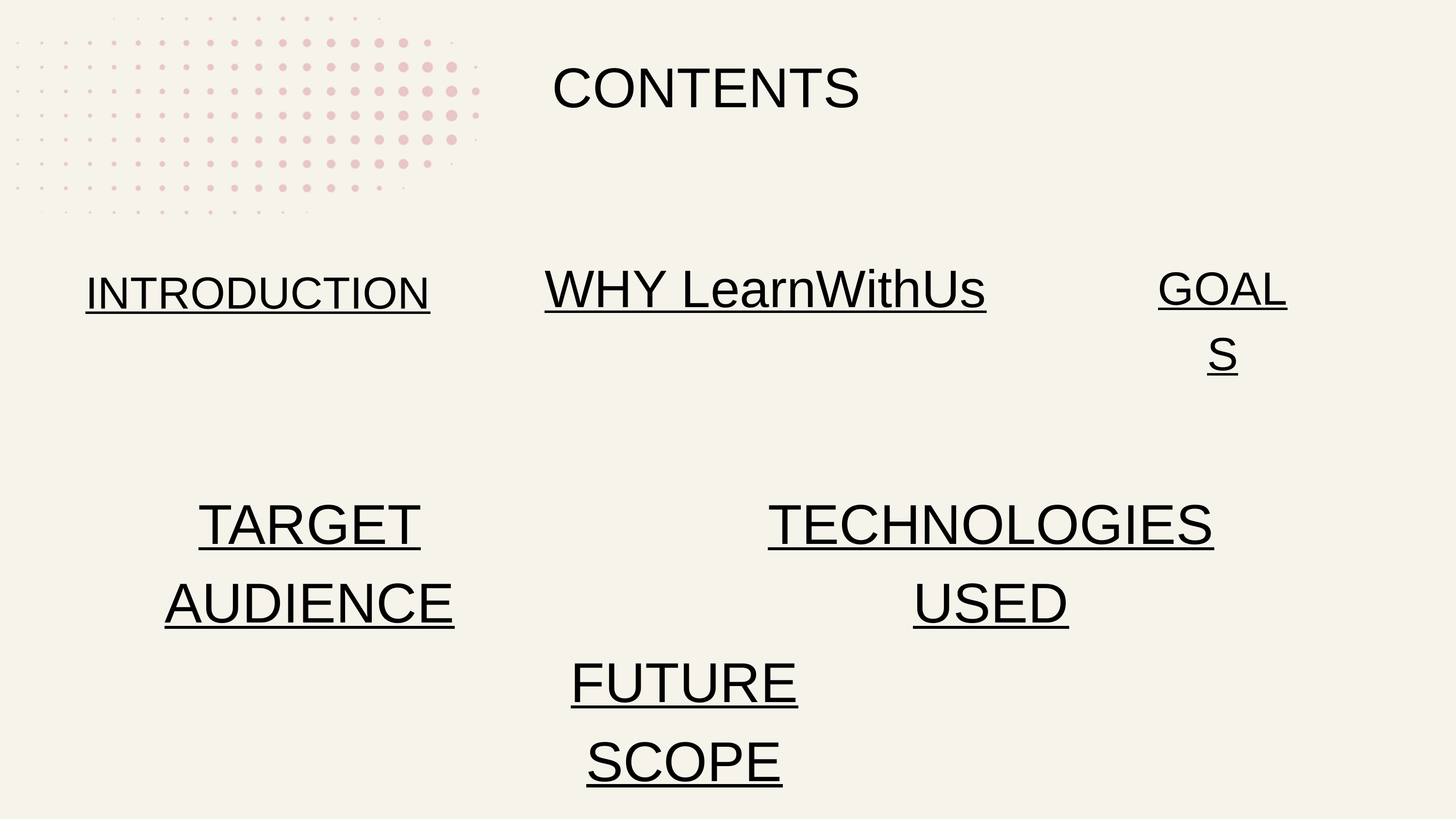

CONTENTS
WHY LearnWithUs
GOALS
INTRODUCTION
TARGET AUDIENCE
TECHNOLOGIES USED
FUTURE SCOPE